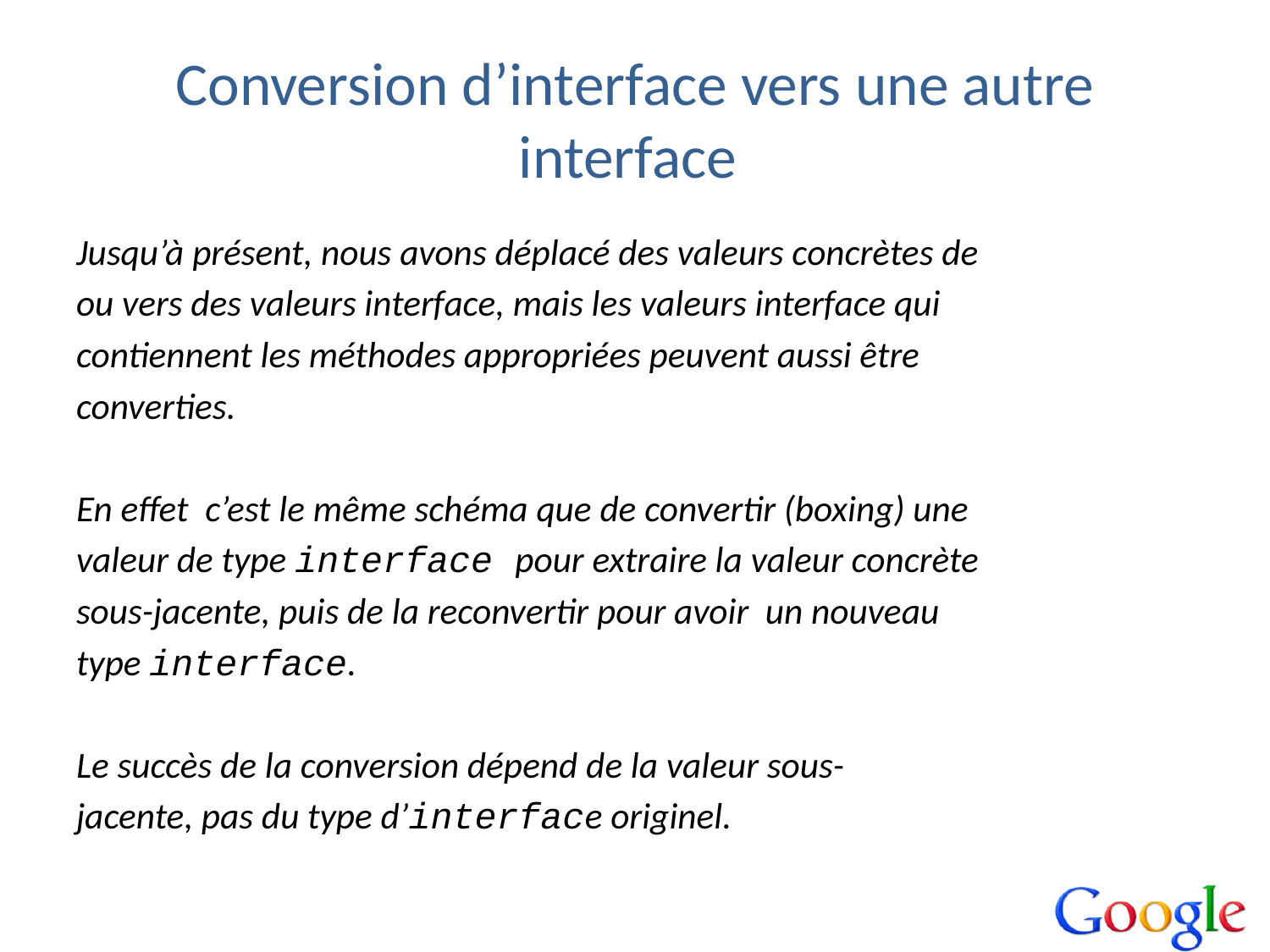

# Conversion d’interface vers une autre interface
Jusqu’à présent, nous avons déplacé des valeurs concrètes de
ou vers des valeurs interface, mais les valeurs interface qui
contiennent les méthodes appropriées peuvent aussi être
converties.

En effet  c’est le même schéma que de convertir (boxing) une
valeur de type interface pour extraire la valeur concrète
sous-jacente, puis de la reconvertir pour avoir  un nouveau
type interface.

Le succès de la conversion dépend de la valeur sous-
jacente, pas du type d’interface originel.